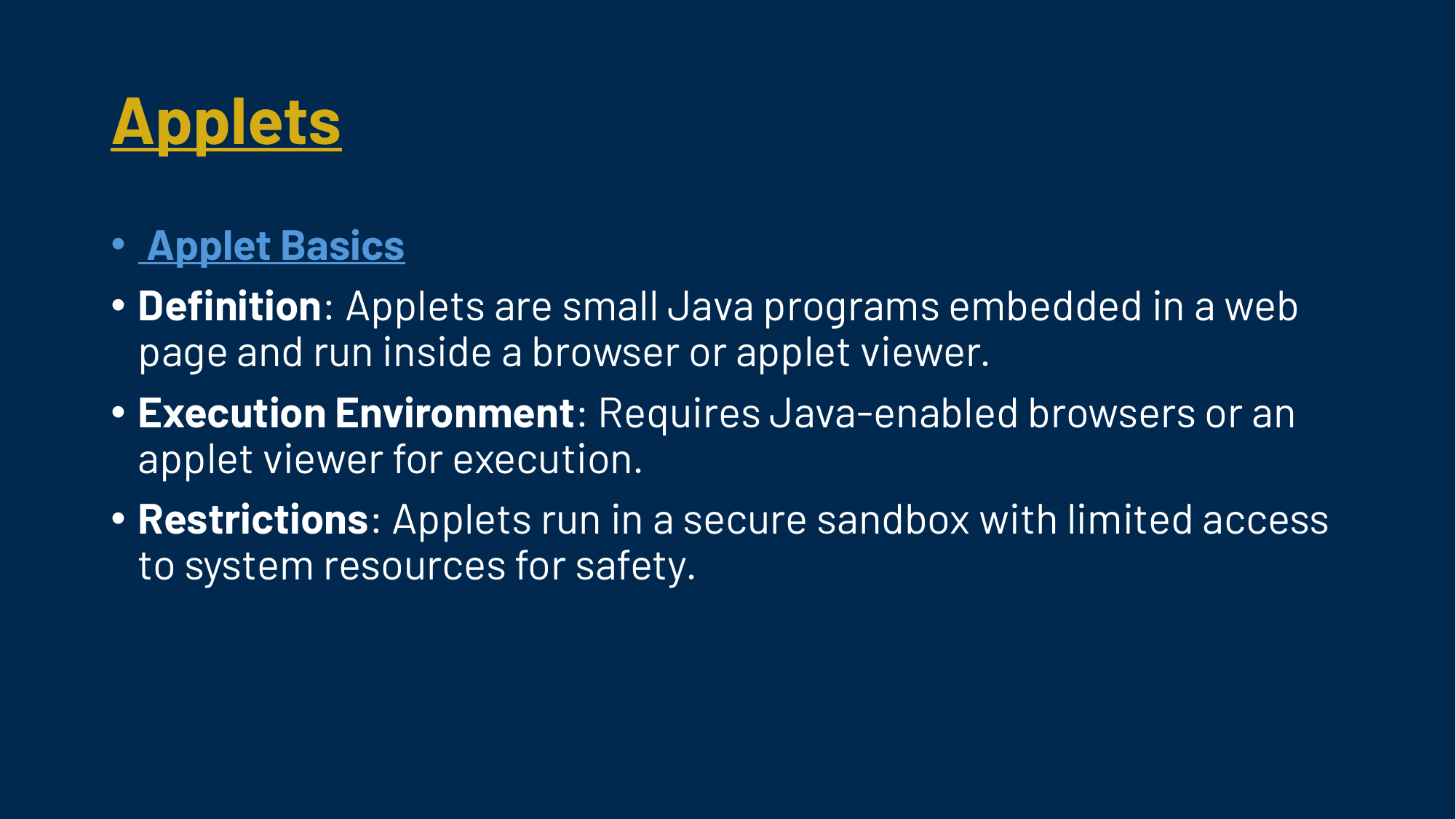

# Applets
 Applet Basics
Definition: Applets are small Java programs embedded in a web page and run inside a browser or applet viewer.
Execution Environment: Requires Java-enabled browsers or an applet viewer for execution.
Restrictions: Applets run in a secure sandbox with limited access to system resources for safety.